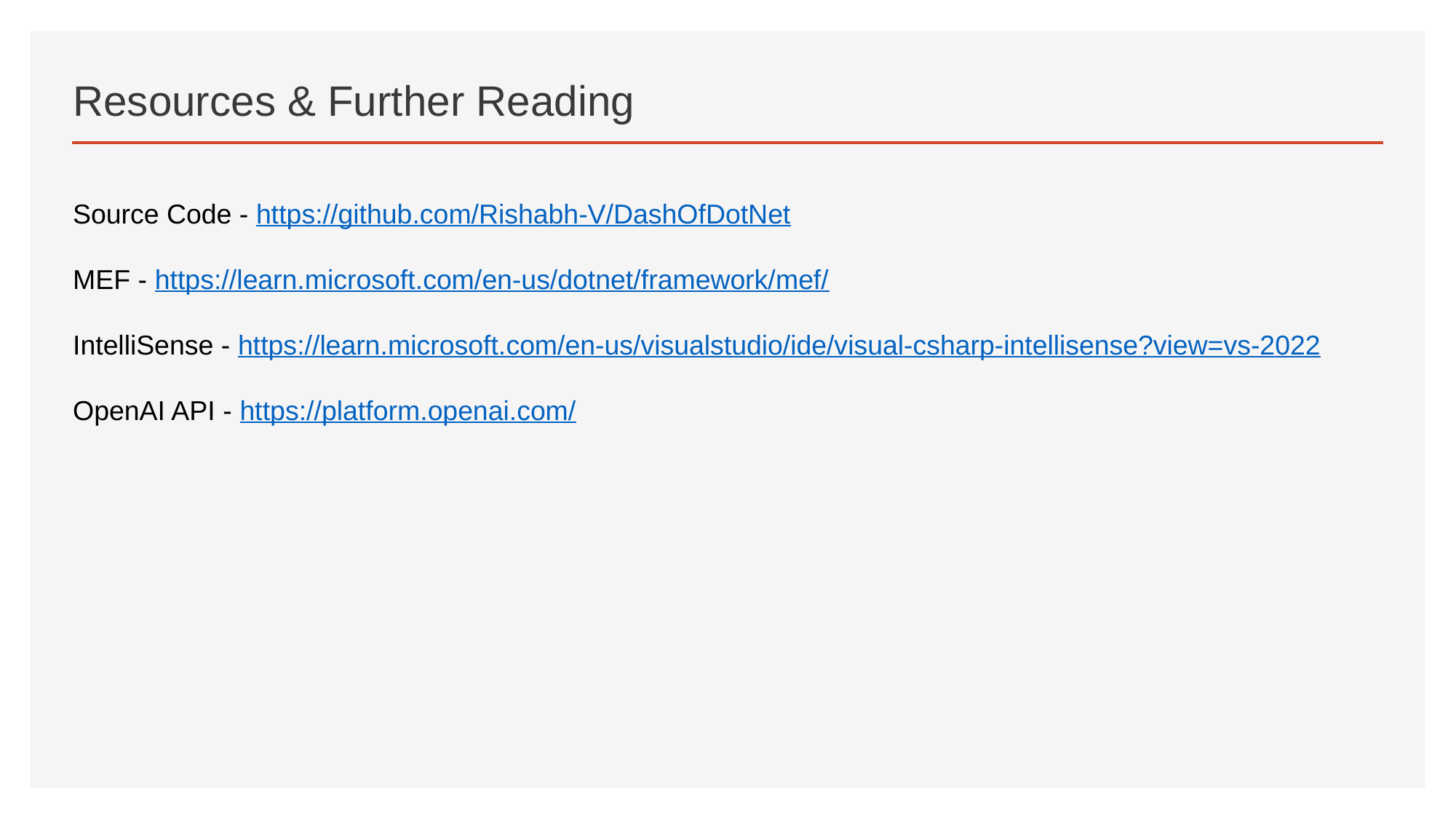

# Resources & Further Reading
Source Code - https://github.com/Rishabh-V/DashOfDotNet

MEF - https://learn.microsoft.com/en-us/dotnet/framework/mef/

IntelliSense - https://learn.microsoft.com/en-us/visualstudio/ide/visual-csharp-intellisense?view=vs-2022

OpenAI API - https://platform.openai.com/